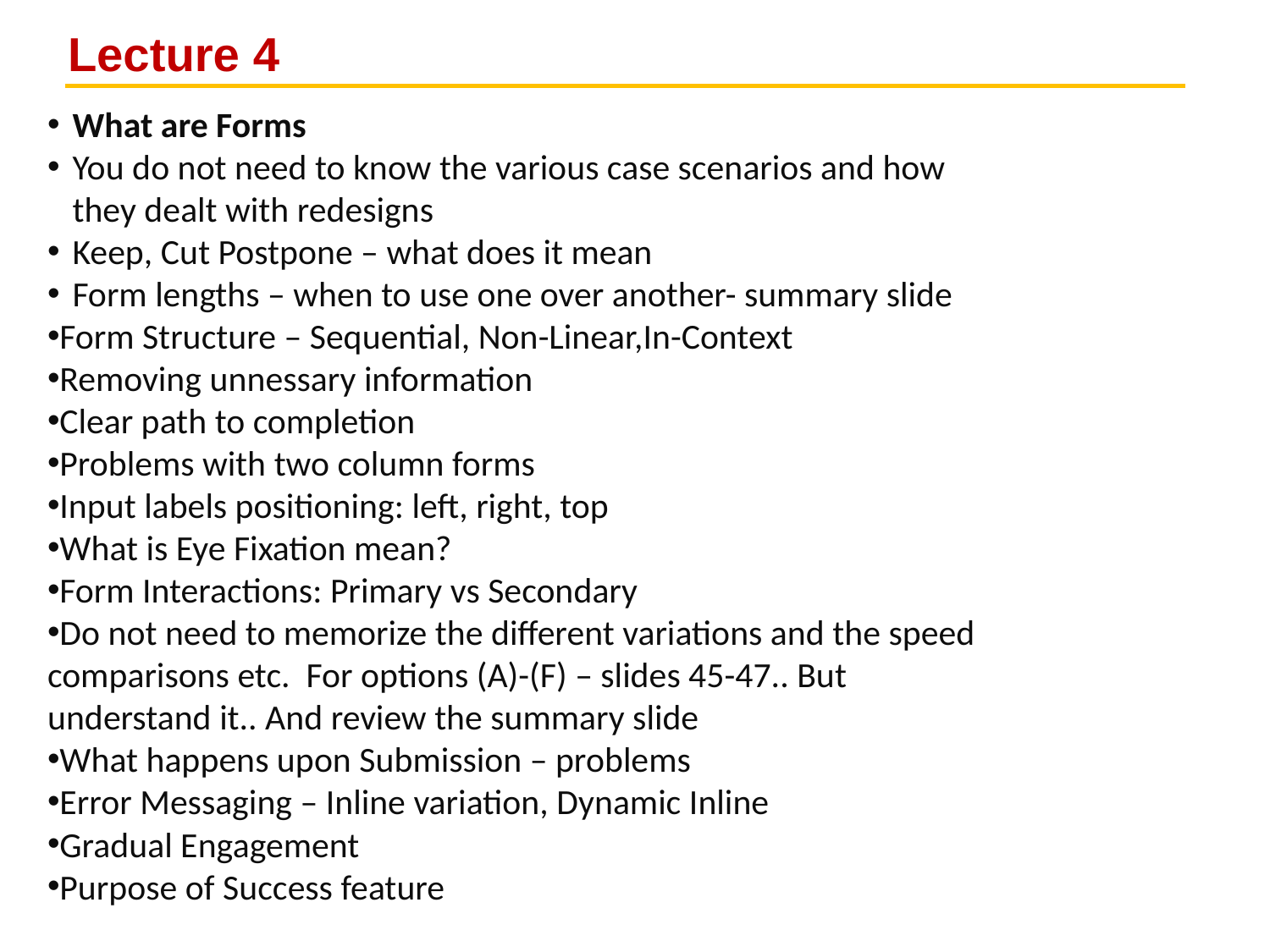

# Lecture 4
What are Forms
You do not need to know the various case scenarios and how they dealt with redesigns
Keep, Cut Postpone – what does it mean
Form lengths – when to use one over another- summary slide
Form Structure – Sequential, Non-Linear,In-Context
Removing unnessary information
Clear path to completion
Problems with two column forms
Input labels positioning: left, right, top
What is Eye Fixation mean?
Form Interactions: Primary vs Secondary
Do not need to memorize the different variations and the speed comparisons etc.  For options (A)-(F) – slides 45-47.. But understand it.. And review the summary slide
What happens upon Submission – problems
Error Messaging – Inline variation, Dynamic Inline
Gradual Engagement
Purpose of Success feature